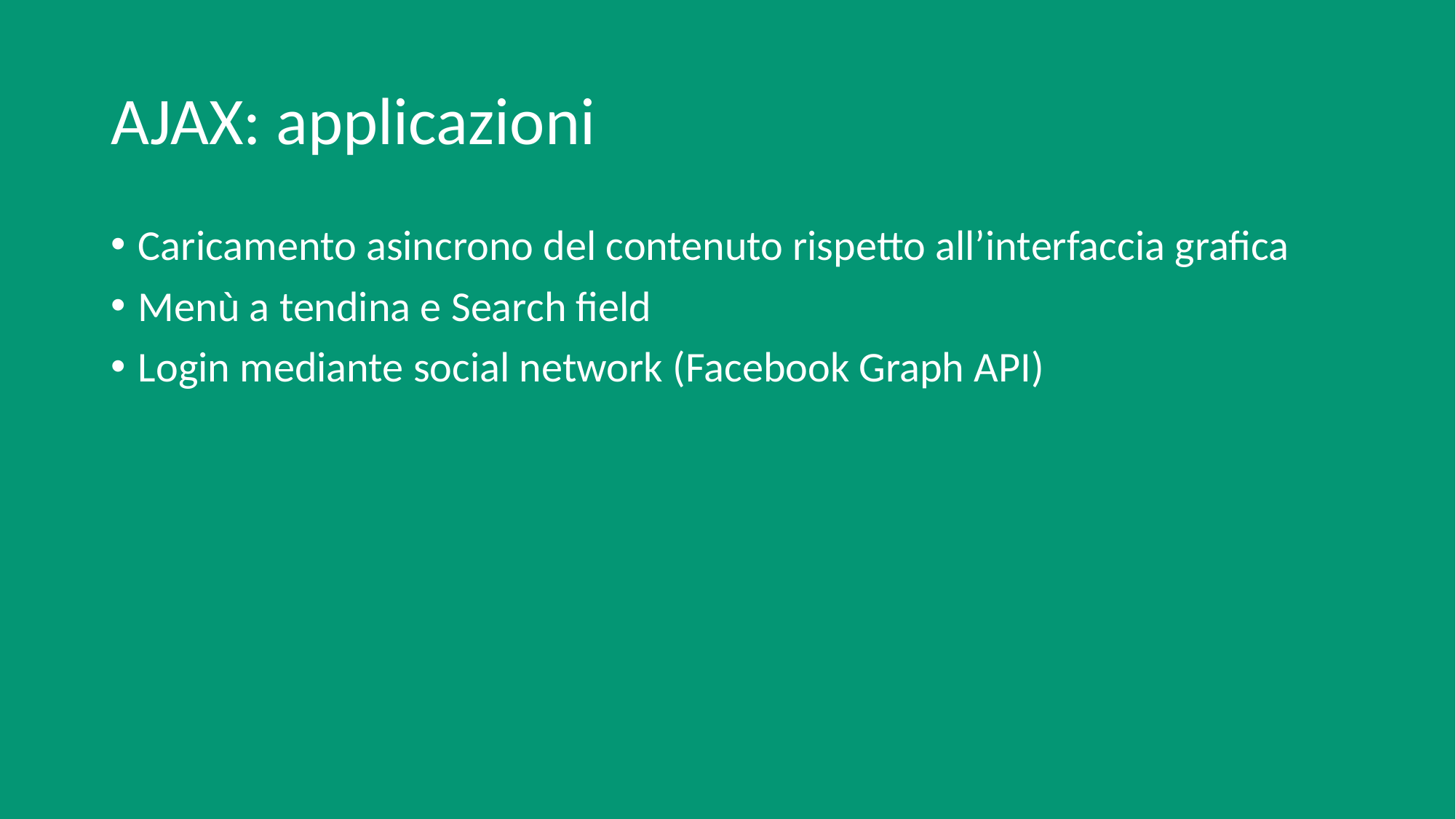

# AJAX: applicazioni
Caricamento asincrono del contenuto rispetto all’interfaccia grafica
Menù a tendina e Search field
Login mediante social network (Facebook Graph API)